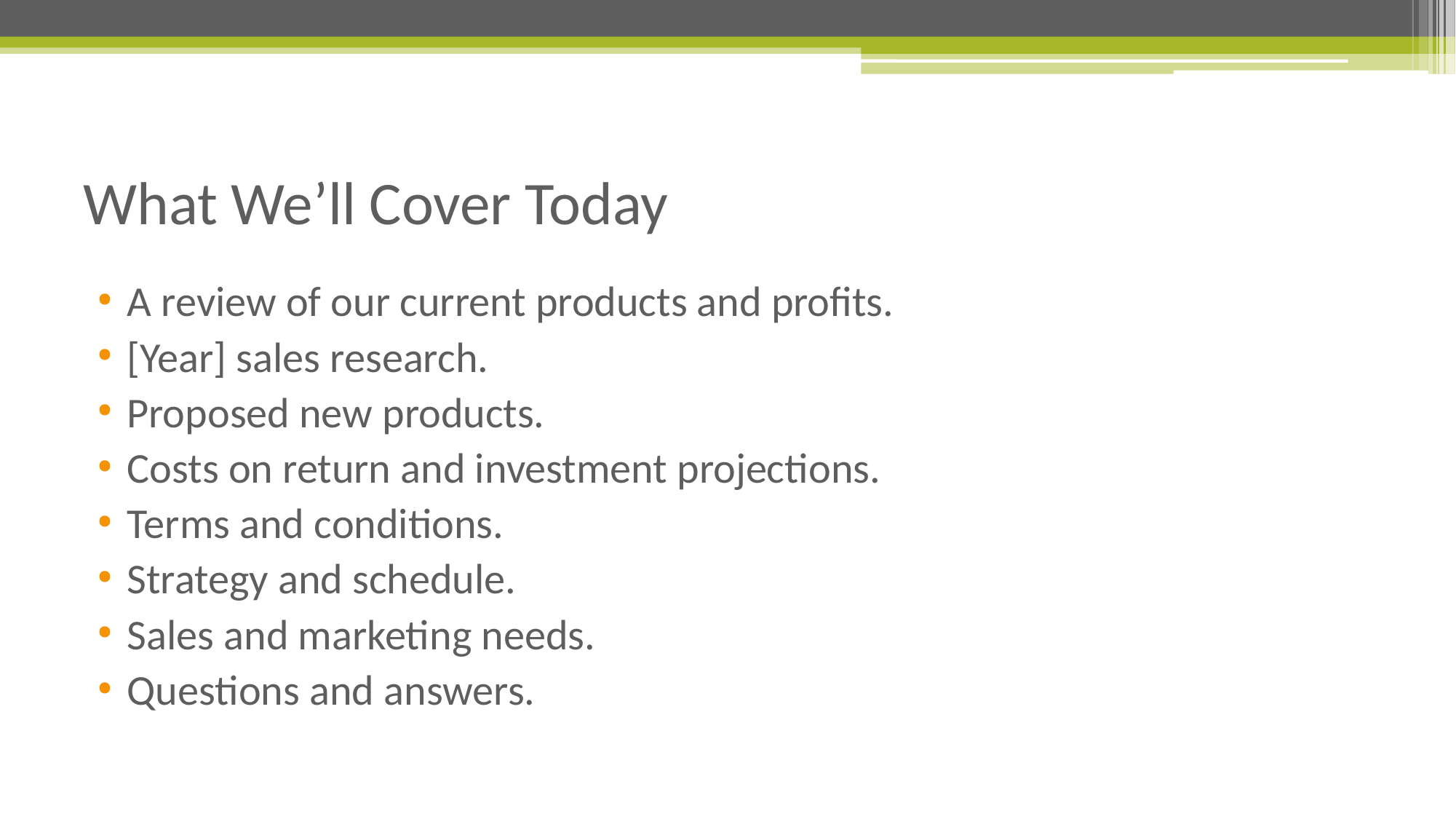

# What We’ll Cover Today
A review of our current products and profits.
[Year] sales research.
Proposed new products.
Costs on return and investment projections.
Terms and conditions.
Strategy and schedule.
Sales and marketing needs.
Questions and answers.